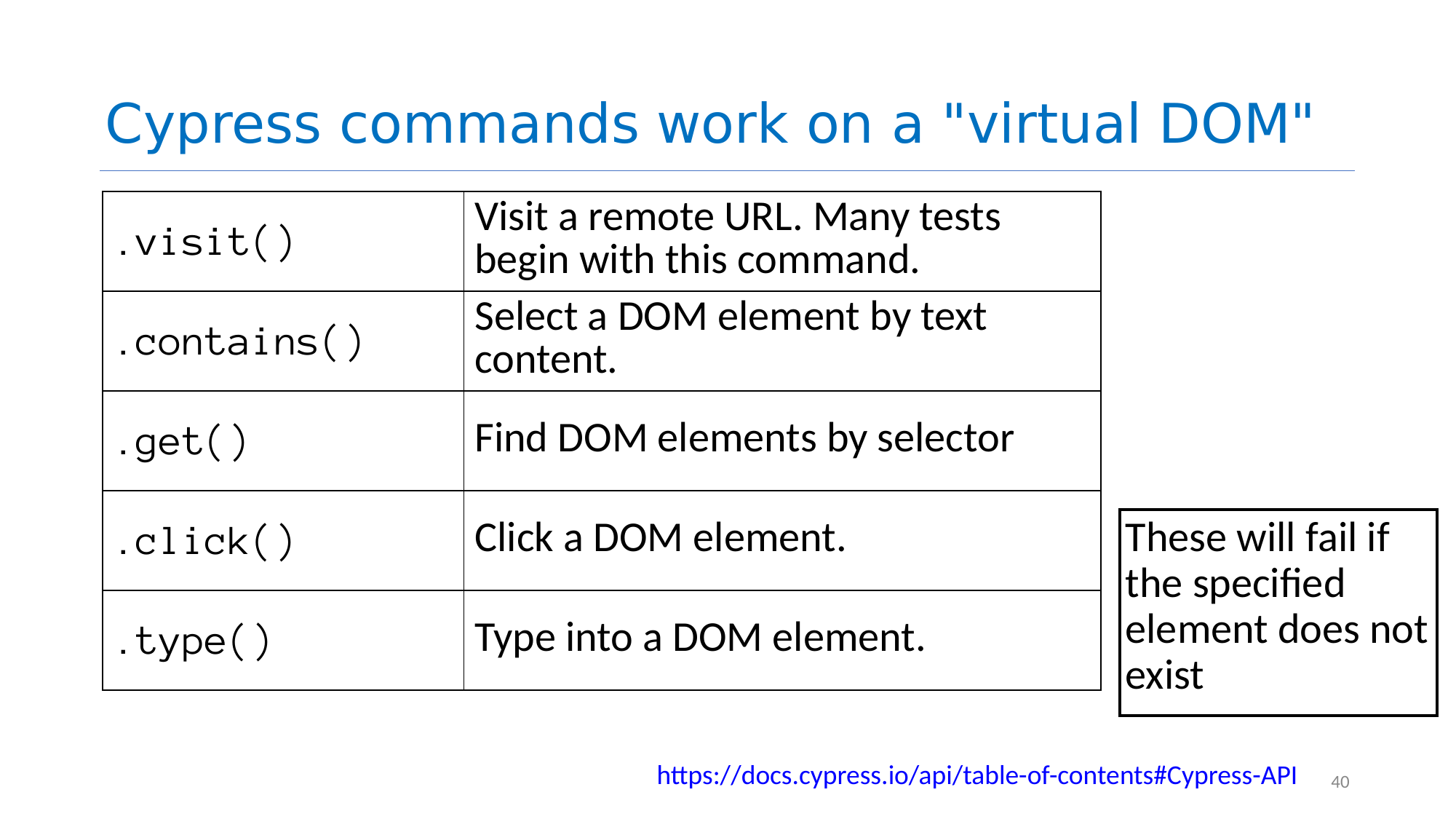

# Cypress commands work on a "virtual DOM"
| .visit() | Visit a remote URL. Many tests begin with this command. |
| --- | --- |
| .contains() | Select a DOM element by text content. |
| .get() | Find DOM elements by selector |
| .click() | Click a DOM element. |
| .type() | Type into a DOM element. |
These will fail if the specified element does not exist
https://docs.cypress.io/api/table-of-contents#Cypress-API
40